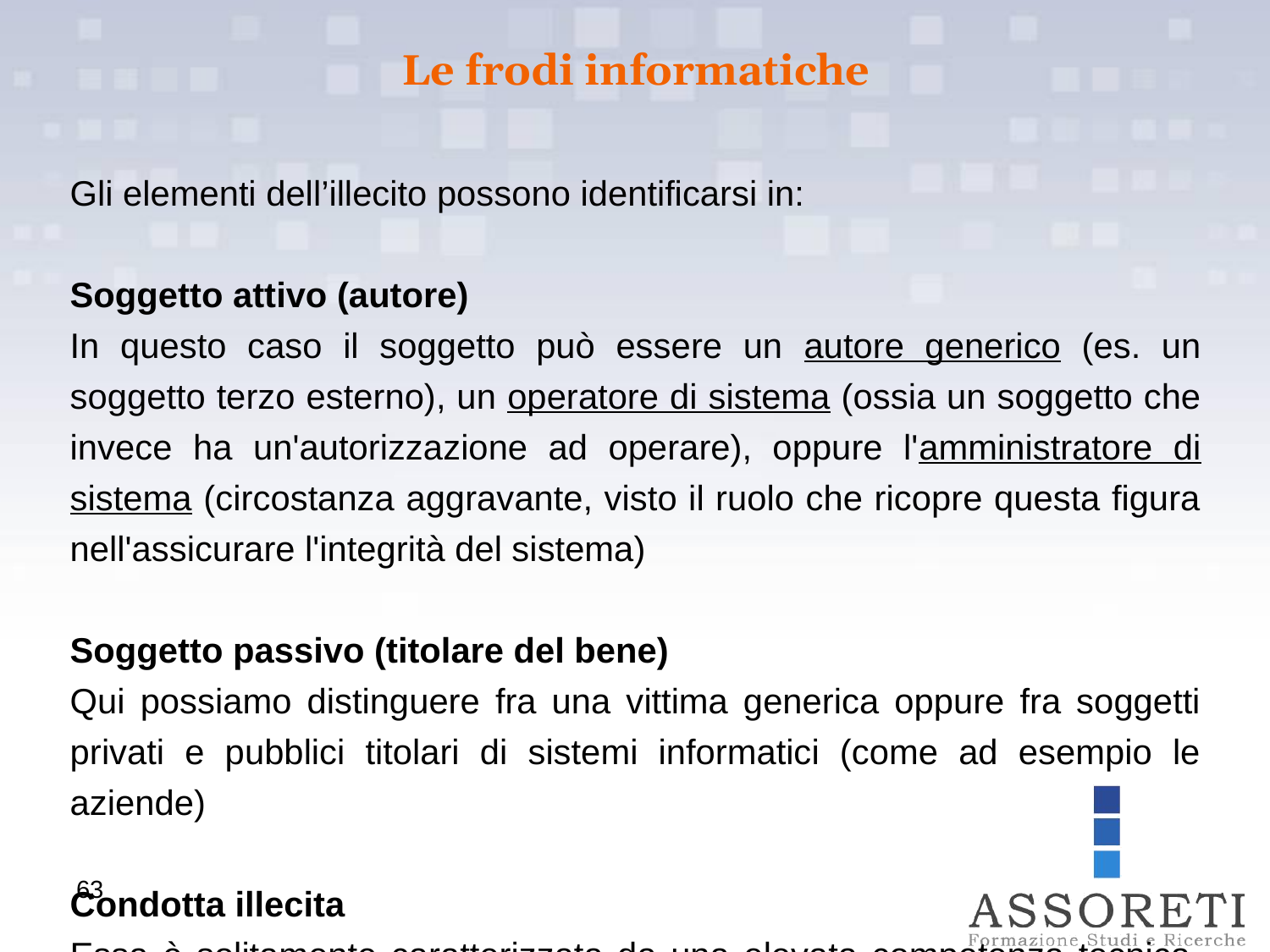

Le frodi informatiche
Gli elementi dell’illecito possono identificarsi in:

Soggetto attivo (autore)
In questo caso il soggetto può essere un autore generico (es. un soggetto terzo esterno), un operatore di sistema (ossia un soggetto che invece ha un'autorizzazione ad operare), oppure l'amministratore di sistema (circostanza aggravante, visto il ruolo che ricopre questa figura nell'assicurare l'integrità del sistema)

Soggetto passivo (titolare del bene)
Qui possiamo distinguere fra una vittima generica oppure fra soggetti privati e pubblici titolari di sistemi informatici (come ad esempio le aziende)

Condotta illecita
Essa è solitamente caratterizzata da una elevata competenza tecnica, per superare le difese del sistema

Oggetto dell'illecito
È lo strumento verso il quale l'atto illecito è compiuto, come ad esempio i sistemi informatici e telematici, oppure i programmi ed i dati in essi contenuti
63